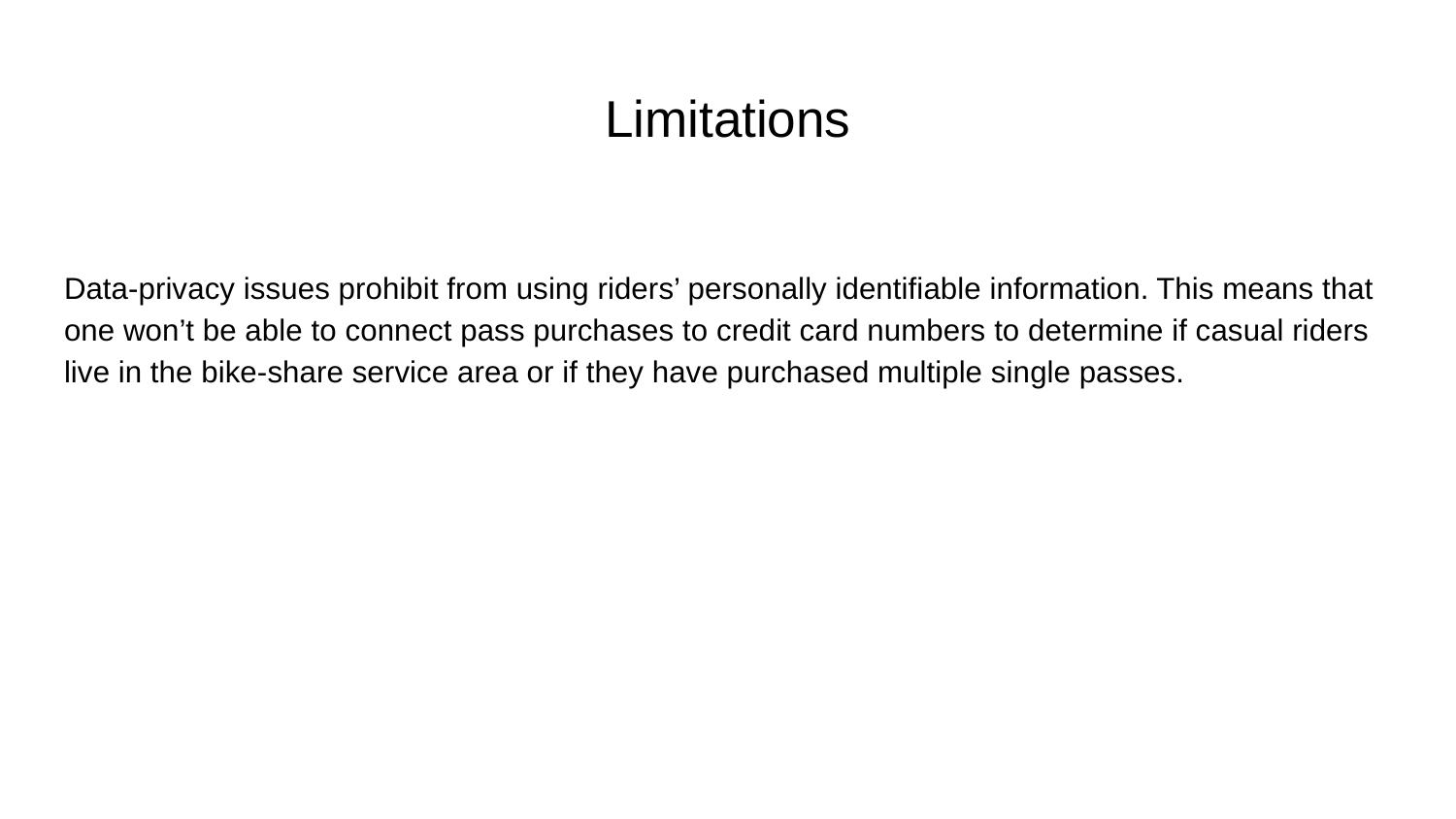

# Limitations

Data-privacy issues prohibit from using riders’ personally identifiable information. This means that one won’t be able to connect pass purchases to credit card numbers to determine if casual riders live in the bike-share service area or if they have purchased multiple single passes.